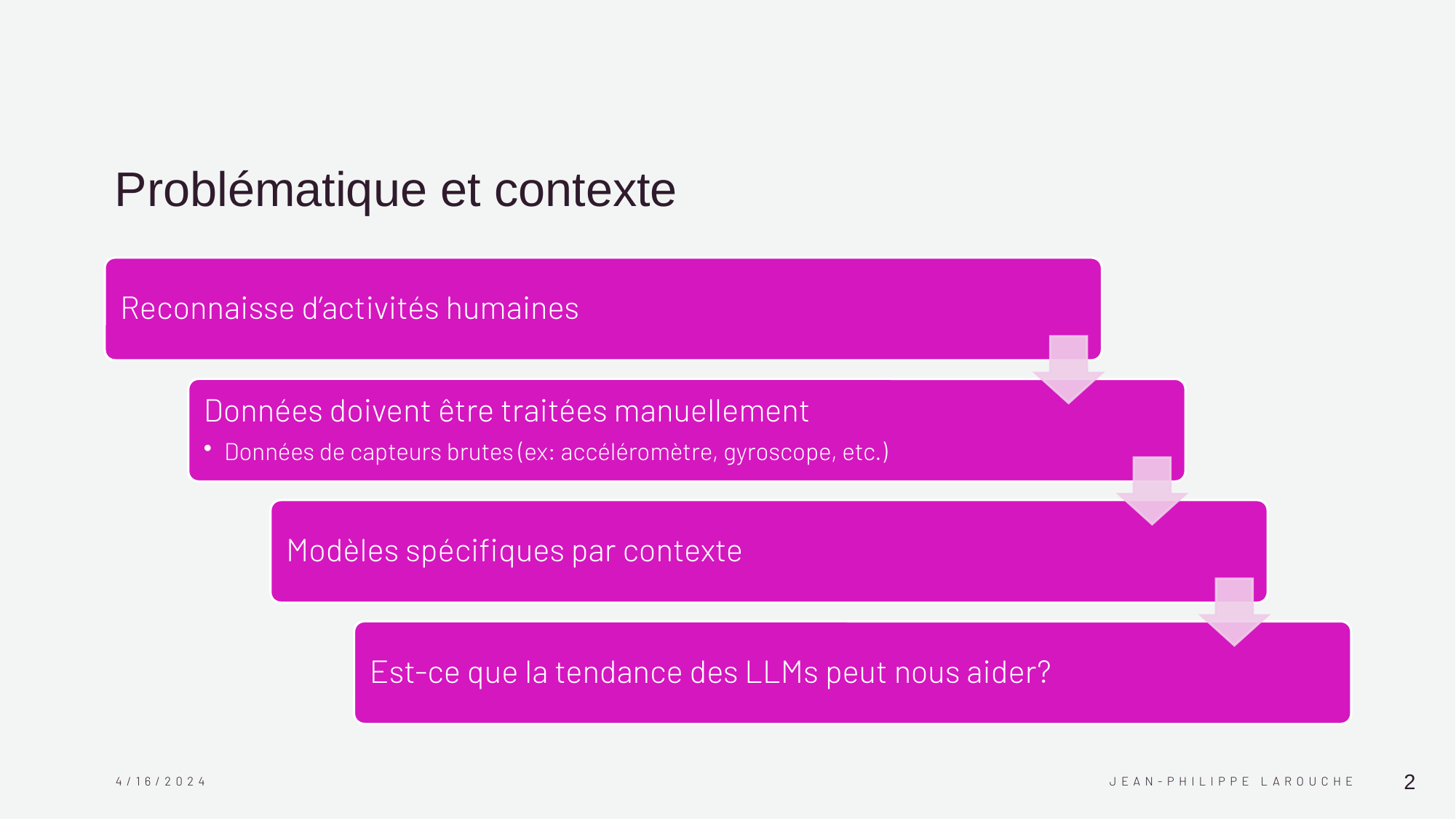

# Problématique et contexte
Reconnaisse d’activités humaines
Données doivent être traitées manuellement
Données de capteurs brutes (ex: accéléromètre, gyroscope, etc.)
Modèles spécifiques par contexte
Est-ce que la tendance des LLMs peut nous aider?

4/16/2024
Jean-Philippe Larouche
2